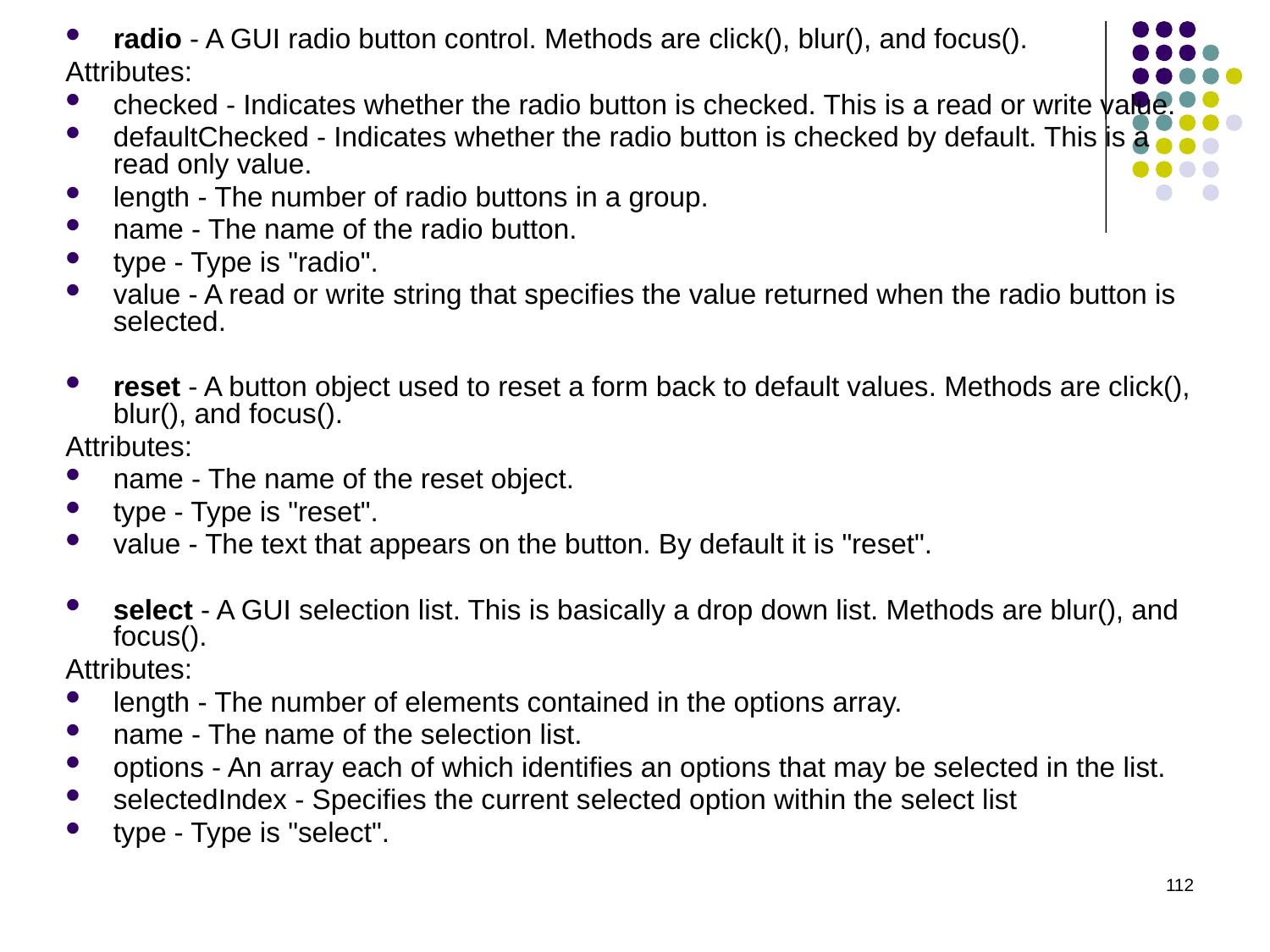

radio - A GUI radio button control. Methods are click(), blur(), and focus().
Attributes:
checked - Indicates whether the radio button is checked. This is a read or write value.
defaultChecked - Indicates whether the radio button is checked by default. This is a read only value.
length - The number of radio buttons in a group.
name - The name of the radio button.
type - Type is "radio".
value - A read or write string that specifies the value returned when the radio button is selected.

reset - A button object used to reset a form back to default values. Methods are click(), blur(), and focus().
Attributes:
name - The name of the reset object.
type - Type is "reset".
value - The text that appears on the button. By default it is "reset".

select - A GUI selection list. This is basically a drop down list. Methods are blur(), and focus().
Attributes:
length - The number of elements contained in the options array.
name - The name of the selection list.
options - An array each of which identifies an options that may be selected in the list.
selectedIndex - Specifies the current selected option within the select list
type - Type is "select".

112